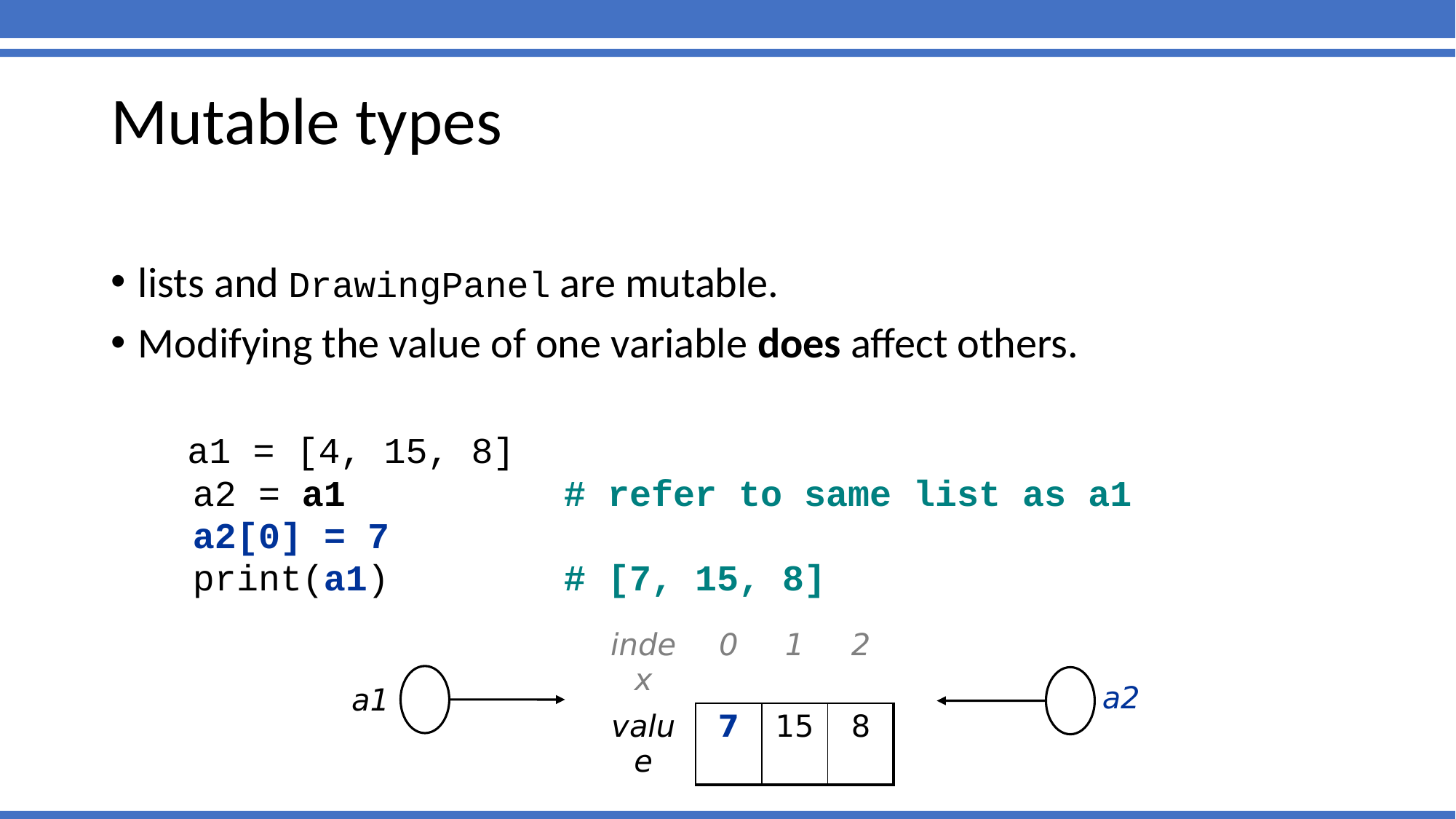

# Mutable types

lists and DrawingPanel are mutable.
Modifying the value of one variable does affect others.

 a1 = [4, 15, 8]
	a2 = a1          # refer to same list as a1
	a2[0] = 7
	print(a1)        # [7, 15, 8]

| index | 0 | 1 | 2 |
| --- | --- | --- | --- |
| value | 7 | 15 | 8 |

a1

a2